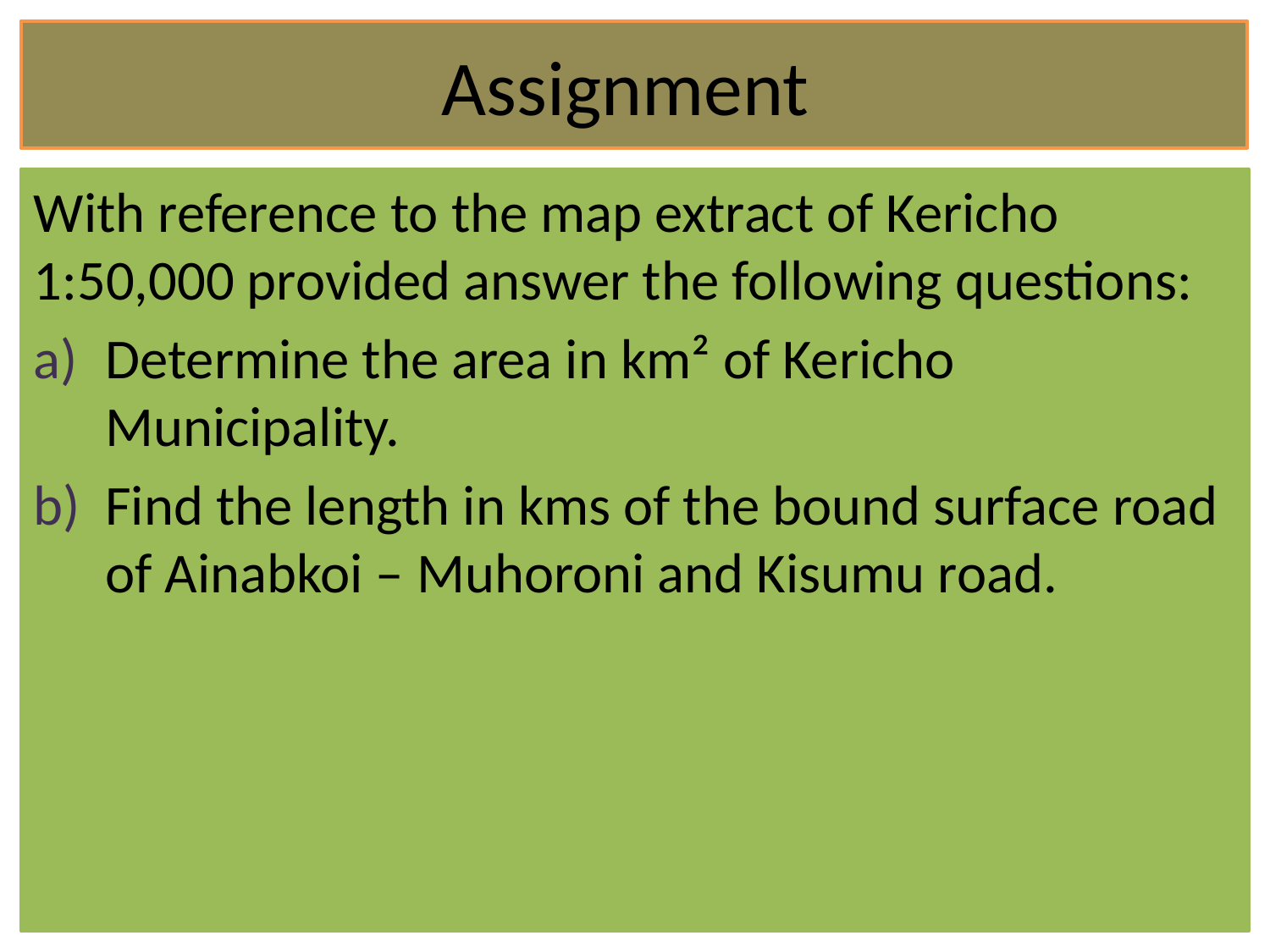

# Assignment
With reference to the map extract of Kericho 1:50,000 provided answer the following questions:
Determine the area in km² of Kericho Municipality.
Find the length in kms of the bound surface road of Ainabkoi – Muhoroni and Kisumu road.